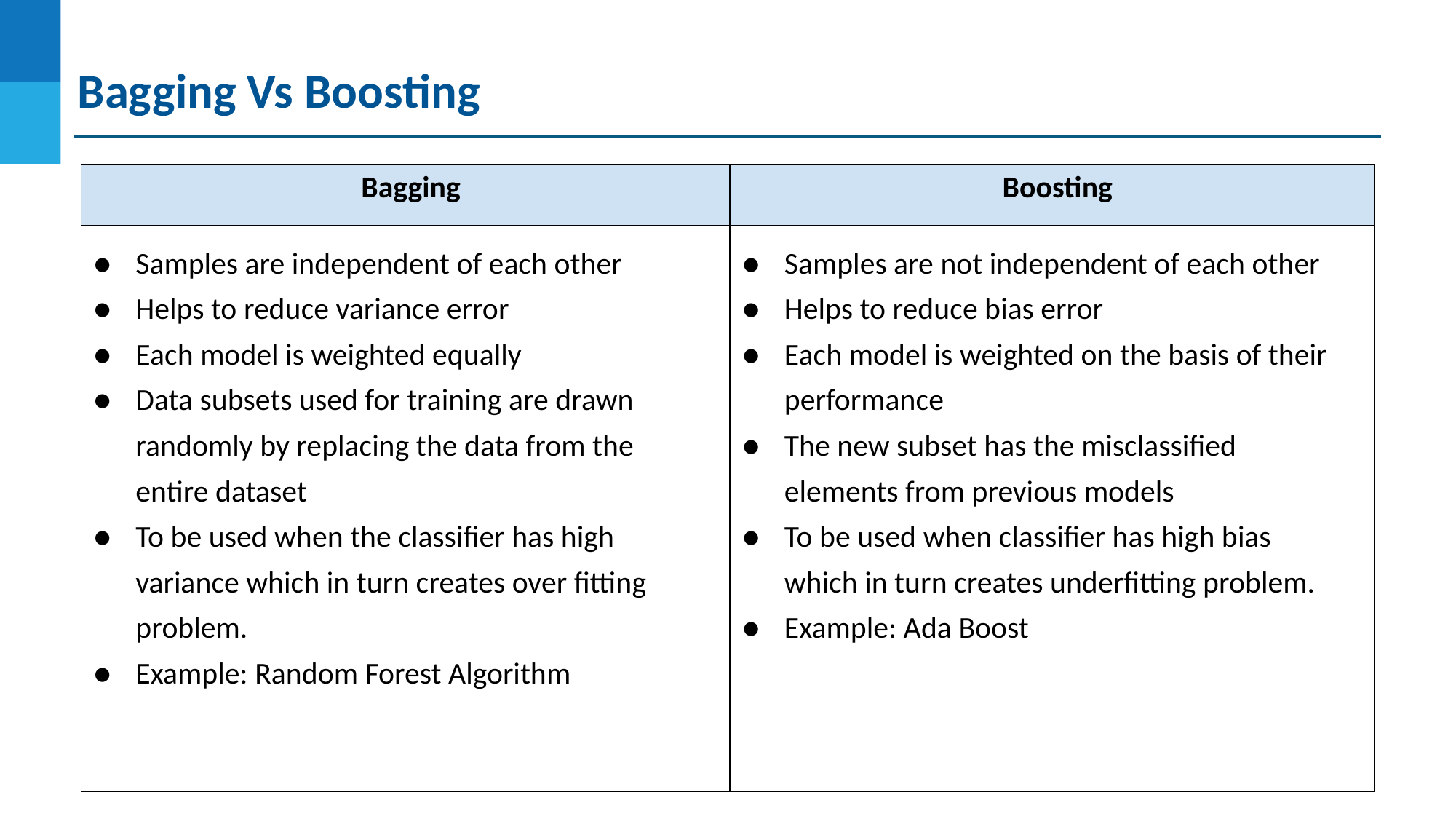

Bagging Vs Boosting
| Bagging | Boosting |
| --- | --- |
| Samples are independent of each other Helps to reduce variance error Each model is weighted equally Data subsets used for training are drawn randomly by replacing the data from the entire dataset To be used when the classifier has high variance which in turn creates over fitting problem. Example: Random Forest Algorithm | Samples are not independent of each other Helps to reduce bias error Each model is weighted on the basis of their performance The new subset has the misclassified elements from previous models To be used when classifier has high bias which in turn creates underfitting problem. Example: Ada Boost |